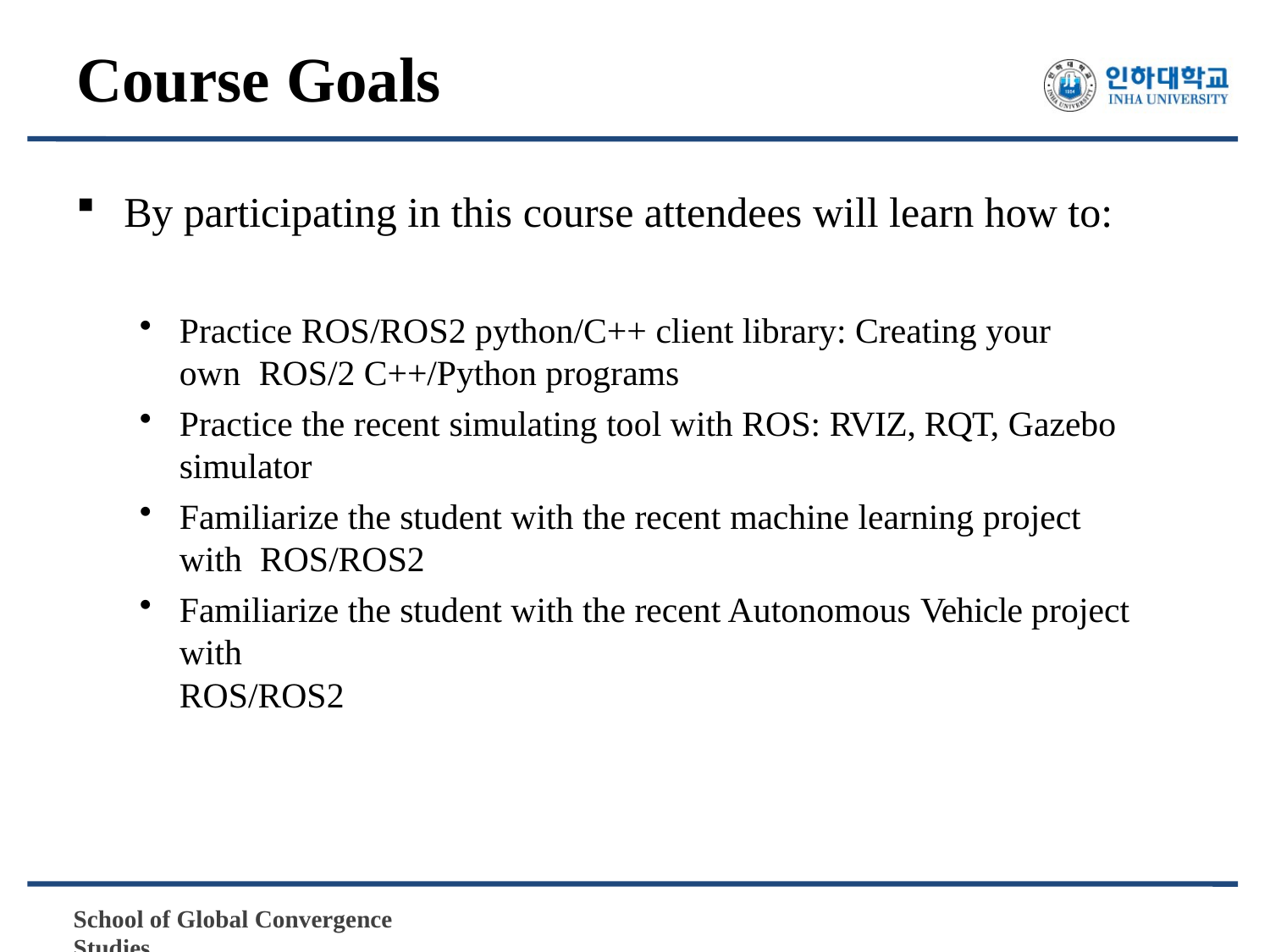

# Course Goals

By participating in this course attendees will learn how to:

Practice ROS/ROS2 python/C++ client library: Creating your own  ROS/2 C++/Python programs
Practice the recent simulating tool with ROS: RVIZ, RQT, Gazebo
simulator
Familiarize the student with the recent machine learning project with  ROS/ROS2
Familiarize the student with the recent Autonomous Vehicle project with
ROS/ROS2
School of Global Convergence Studies